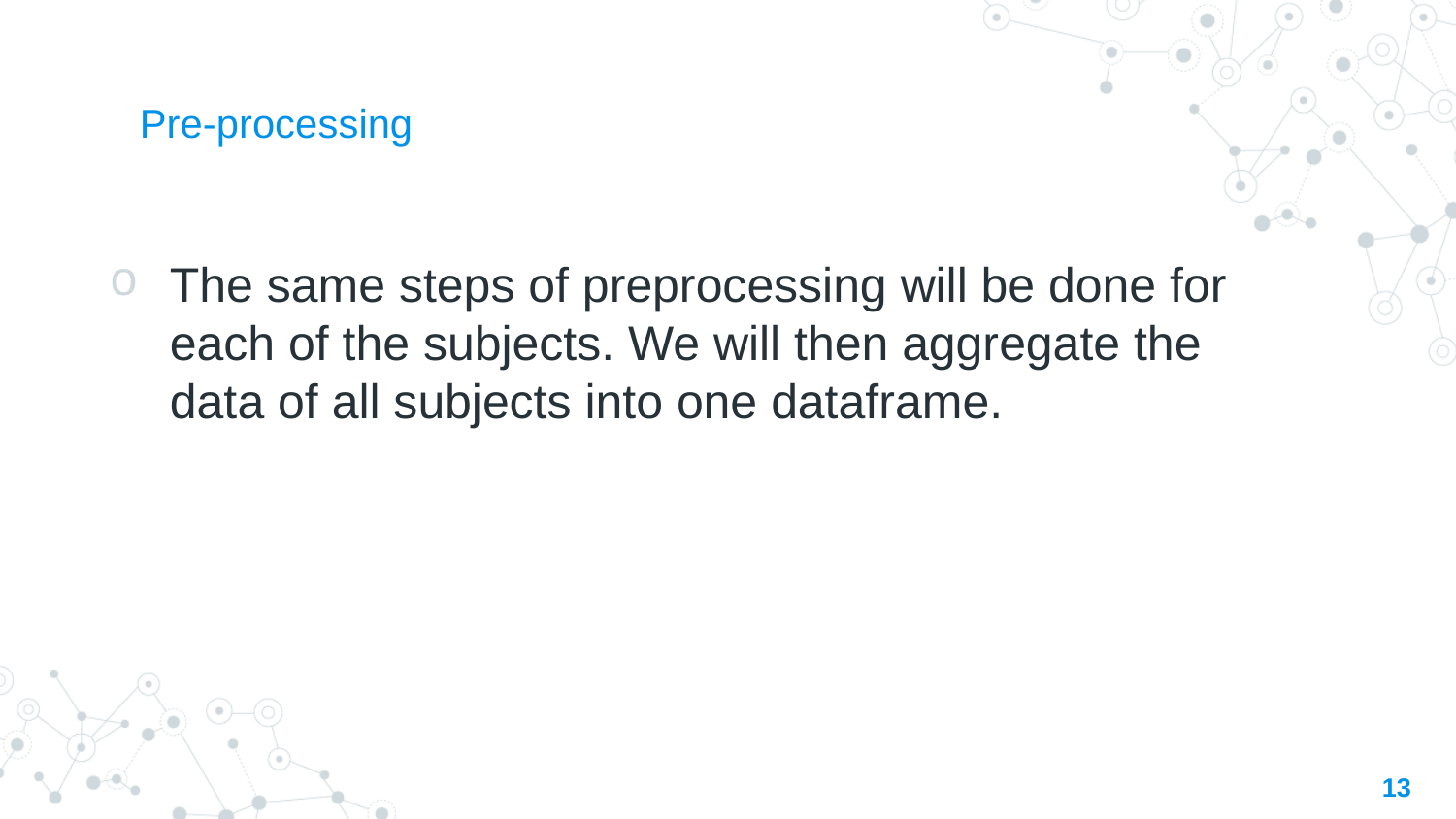

# Pre-processing
The same steps of preprocessing will be done for each of the subjects. We will then aggregate the data of all subjects into one dataframe.

13